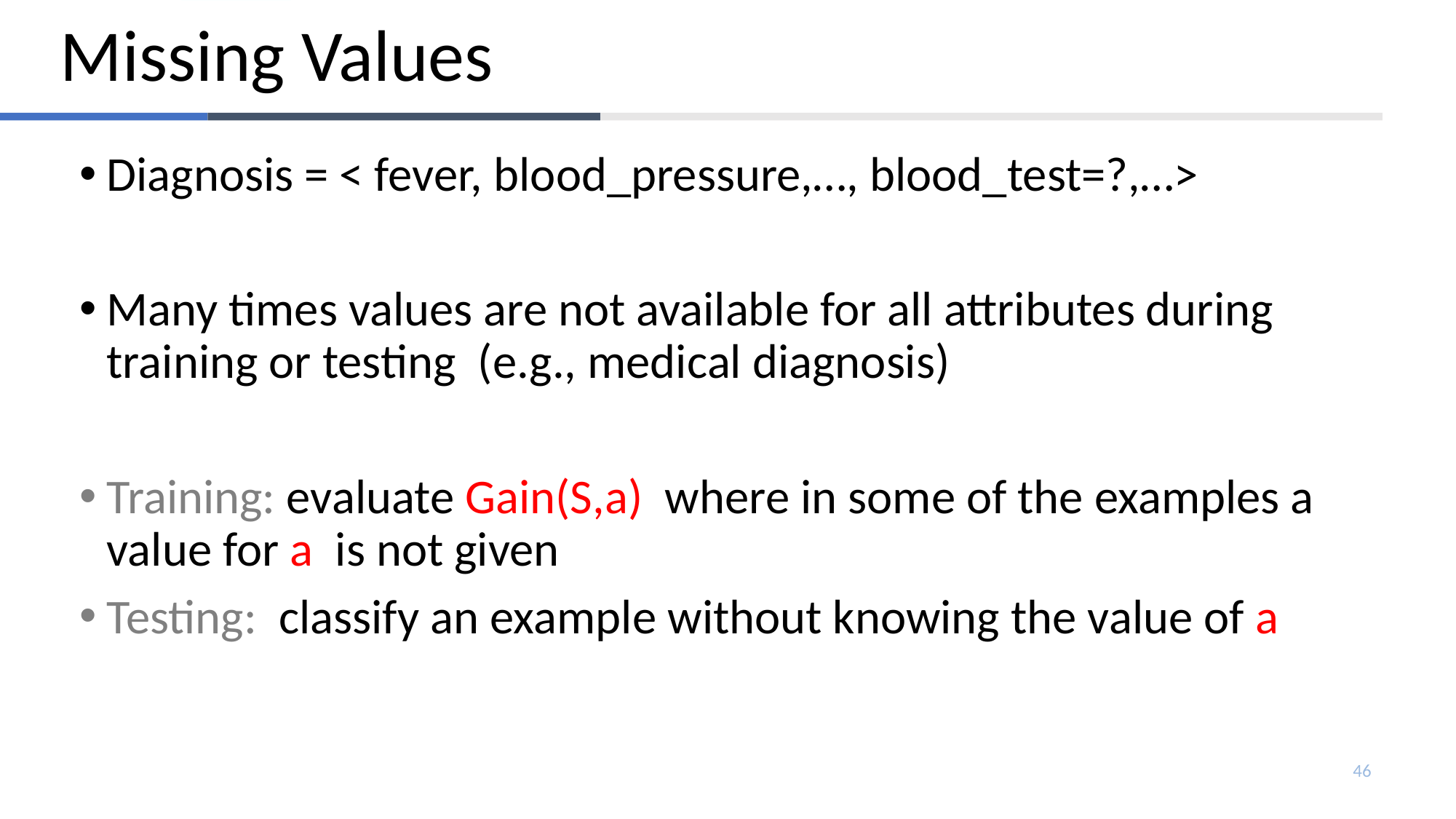

# Missing Values
Diagnosis = < fever, blood_pressure,…, blood_test=?,…>

Many times values are not available for all attributes during training or testing  (e.g., medical diagnosis)

Training: evaluate Gain(S,a)  where in some of the examples a value for a  is not given
Testing:  classify an example without knowing the value of a

46